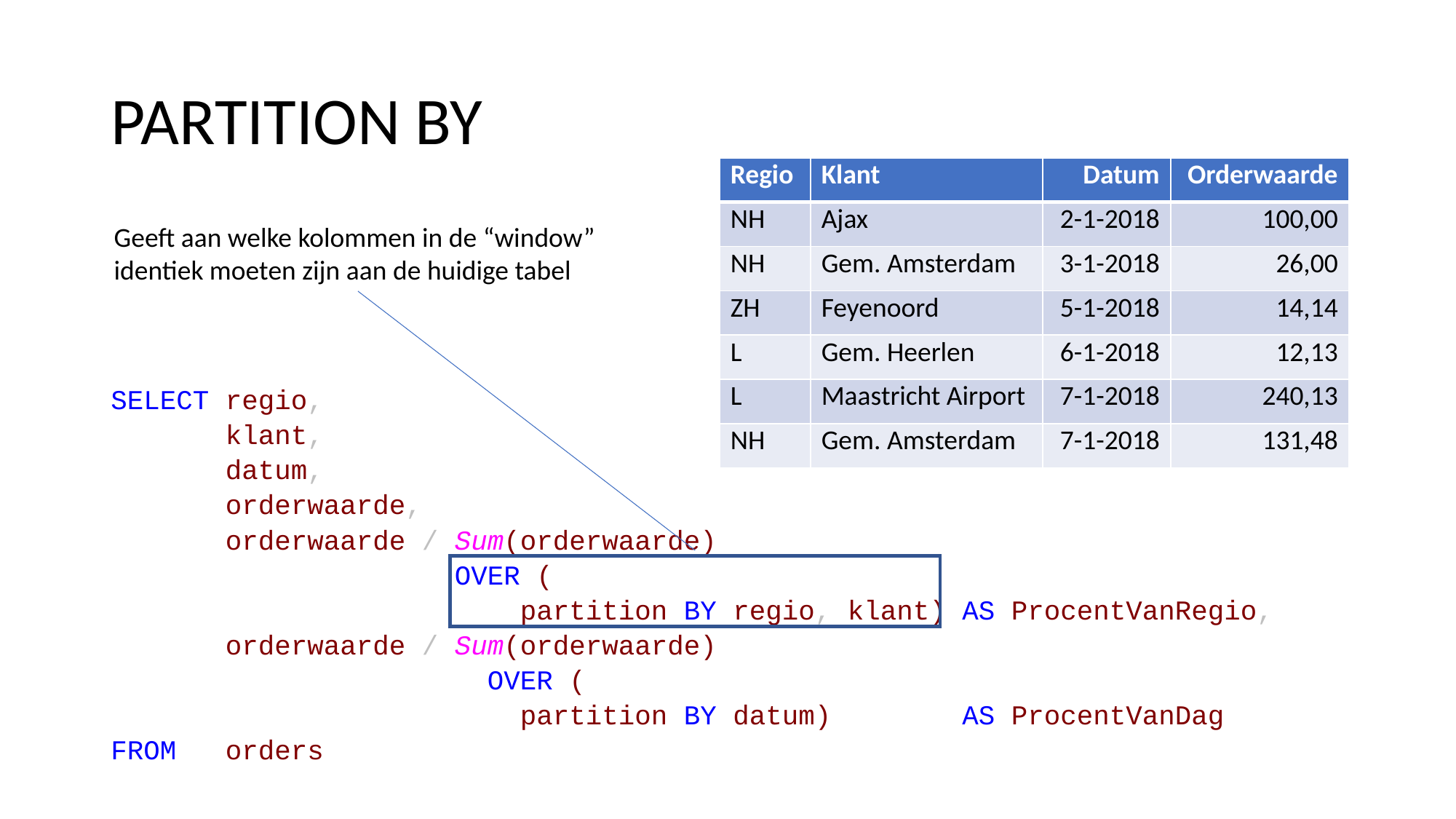

# PARTITION BY
| Regio | Klant | Datum | Orderwaarde |
| --- | --- | --- | --- |
| NH | Ajax | 2-1-2018 | 100,00 |
| NH | Gem. Amsterdam | 3-1-2018 | 26,00 |
| ZH | Feyenoord | 5-1-2018 | 14,14 |
| L | Gem. Heerlen | 6-1-2018 | 12,13 |
| L | Maastricht Airport | 7-1-2018 | 240,13 |
| NH | Gem. Amsterdam | 7-1-2018 | 131,48 |
Geeft aan welke kolommen in de “window”
identiek moeten zijn aan de huidige tabel
SELECT regio, 
       klant, 
       datum, 
       orderwaarde, 
       orderwaarde / Sum(orderwaarde) 
                     OVER ( 
                         partition BY regio, klant) AS ProcentVanRegio, 
       orderwaarde / Sum(orderwaarde) 
                       OVER ( 
                         partition BY datum)        AS ProcentVanDag 
FROM   orders